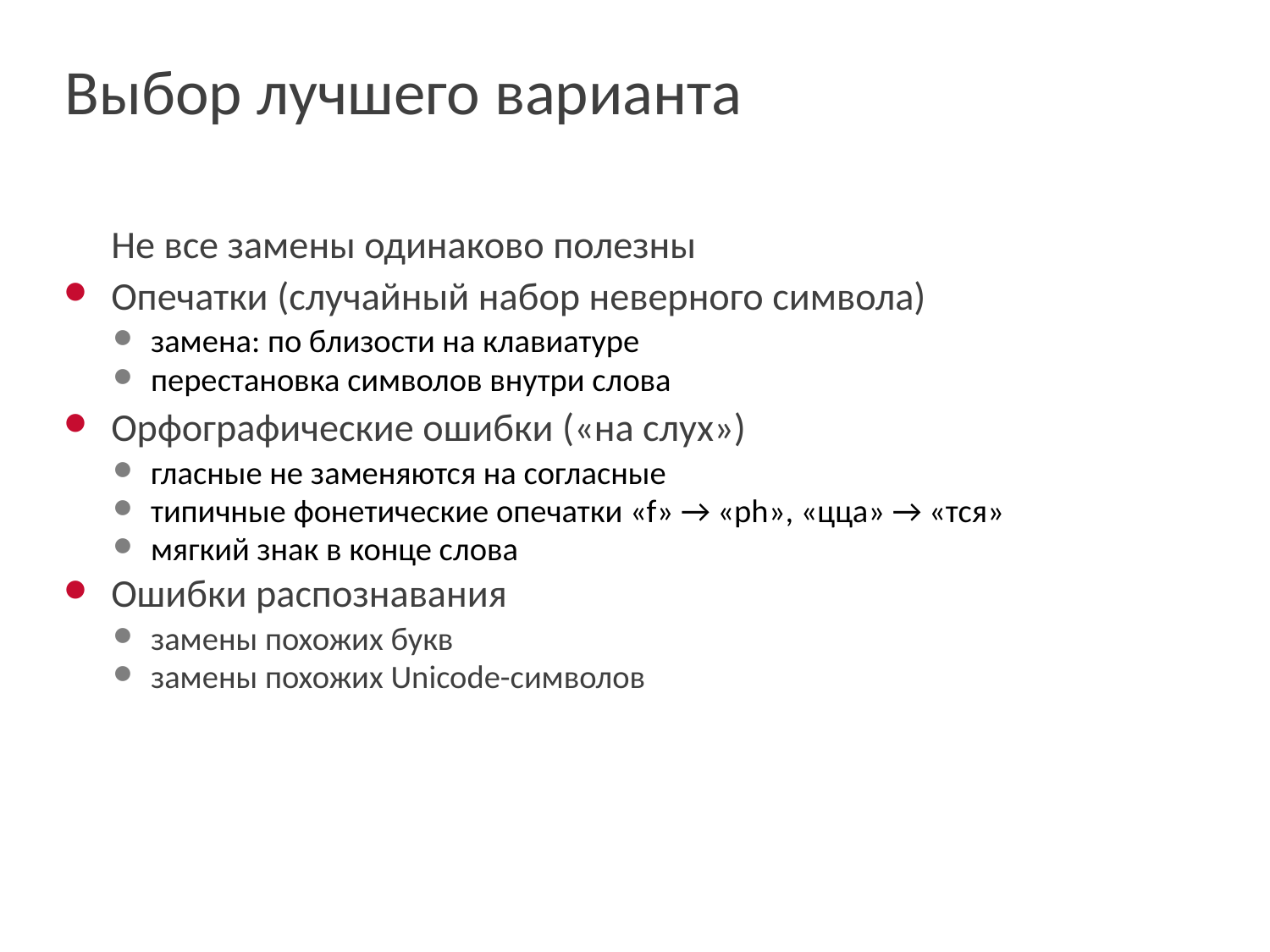

# Выбор лучшего варианта
Не все замены одинаково полезны
Опечатки (случайный набор неверного символа)
замена: по близости на клавиатуре
перестановка символов внутри слова
Орфографические ошибки («на слух»)
гласные не заменяются на согласные
типичные фонетические опечатки «f» → «ph», «цца» → «тся»
мягкий знак в конце слова
Ошибки распознавания
замены похожих букв
замены похожих Unicode-символов